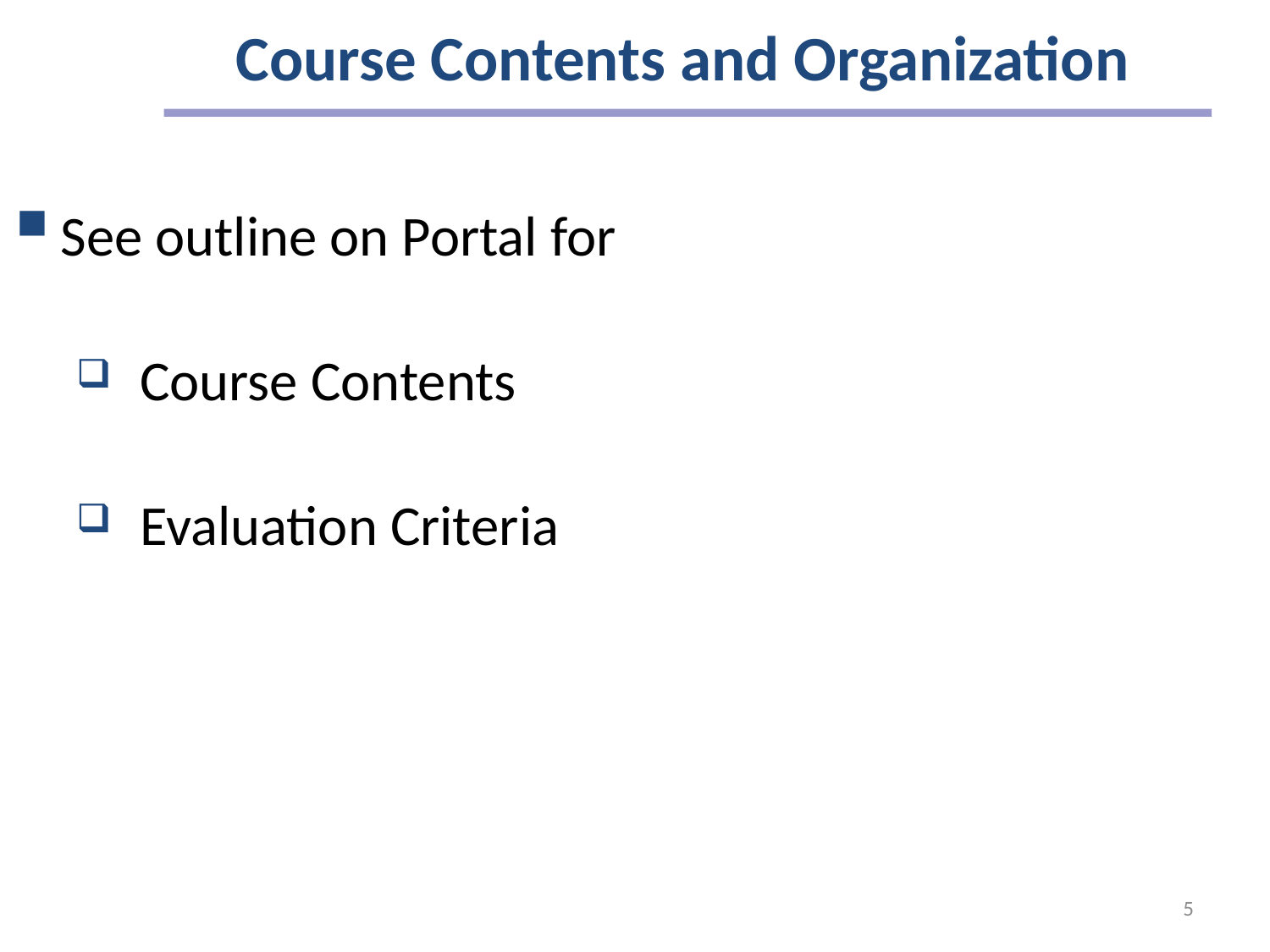

# Course Contents and Organization
See outline on Portal for

Course Contents

Evaluation Criteria

5